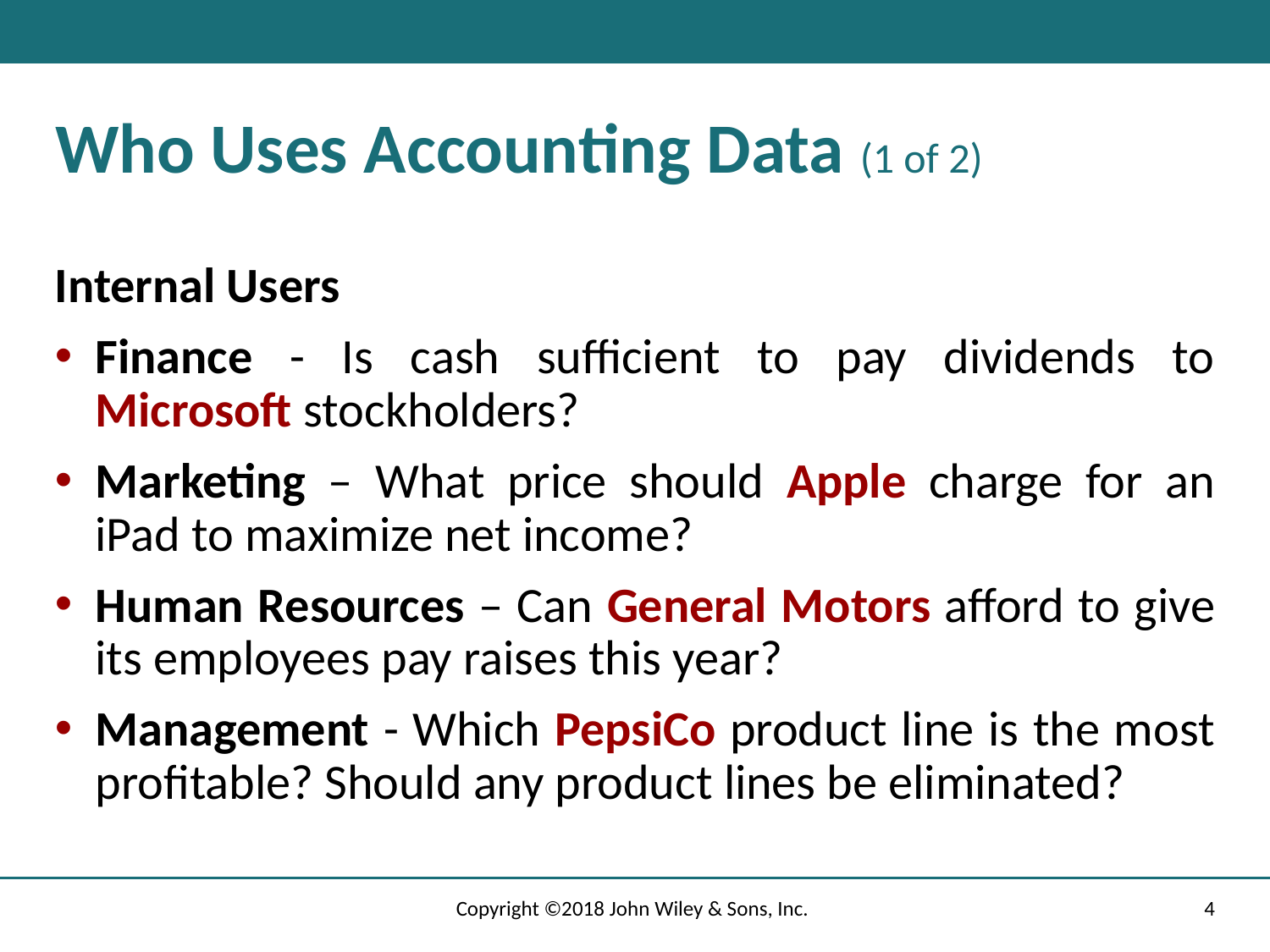

# Who Uses Accounting Data (1 of 2)
Internal Users
Finance - Is cash sufficient to pay dividends to Microsoft stockholders?
Marketing – What price should Apple charge for an iPad to maximize net income?
Human Resources – Can General Motors afford to give its employees pay raises this year?
Management - Which PepsiCo product line is the most profitable? Should any product lines be eliminated?
Copyright ©2018 John Wiley & Sons, Inc.
4